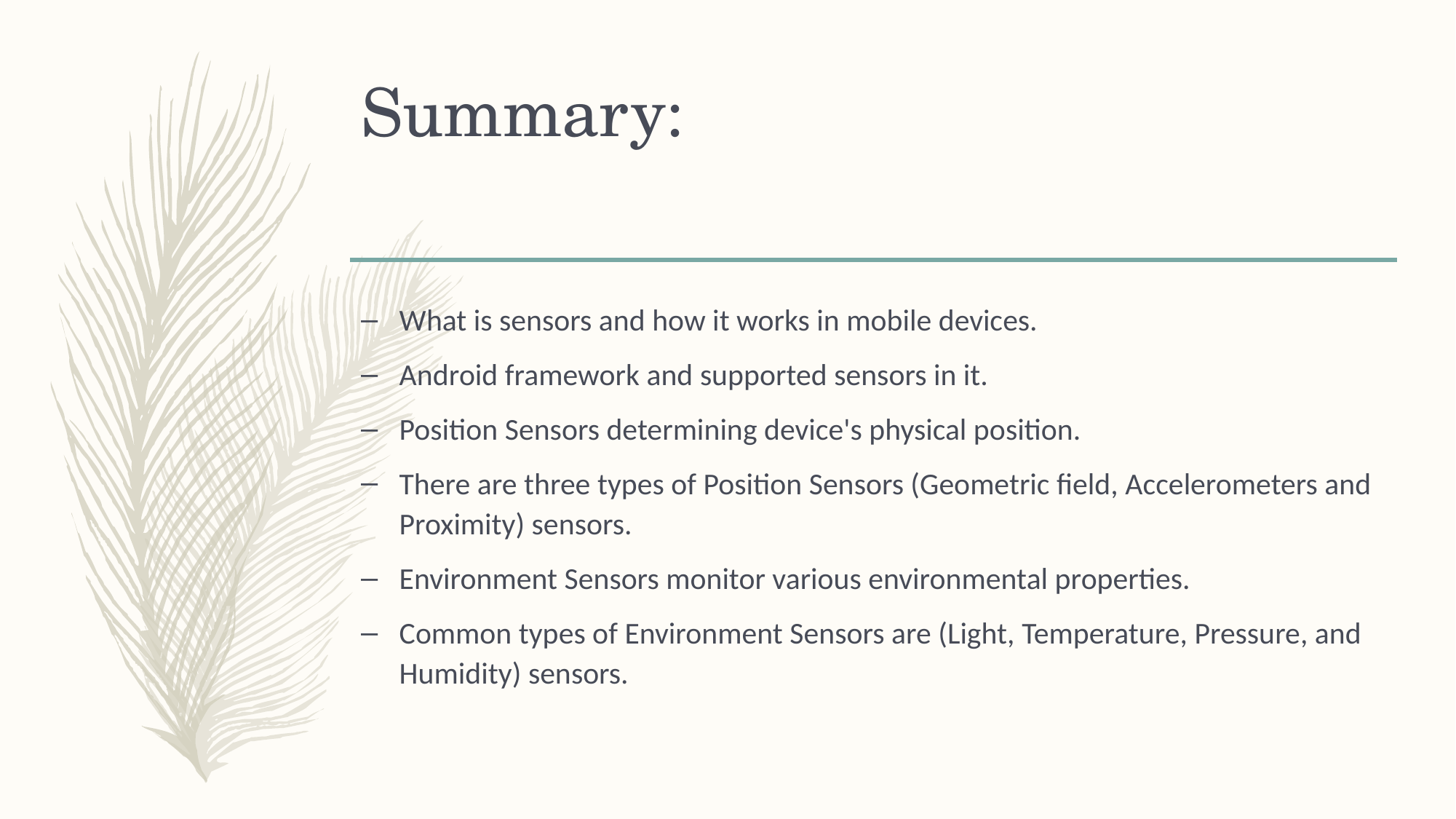

# Summary:
What is sensors and how it works in mobile devices.
Android framework and supported sensors in it.
Position Sensors determining device's physical position.
There are three types of Position Sensors (Geometric field, Accelerometers and Proximity) sensors.
Environment Sensors monitor various environmental properties.
Common types of Environment Sensors are (Light, Temperature, Pressure, and Humidity) sensors.